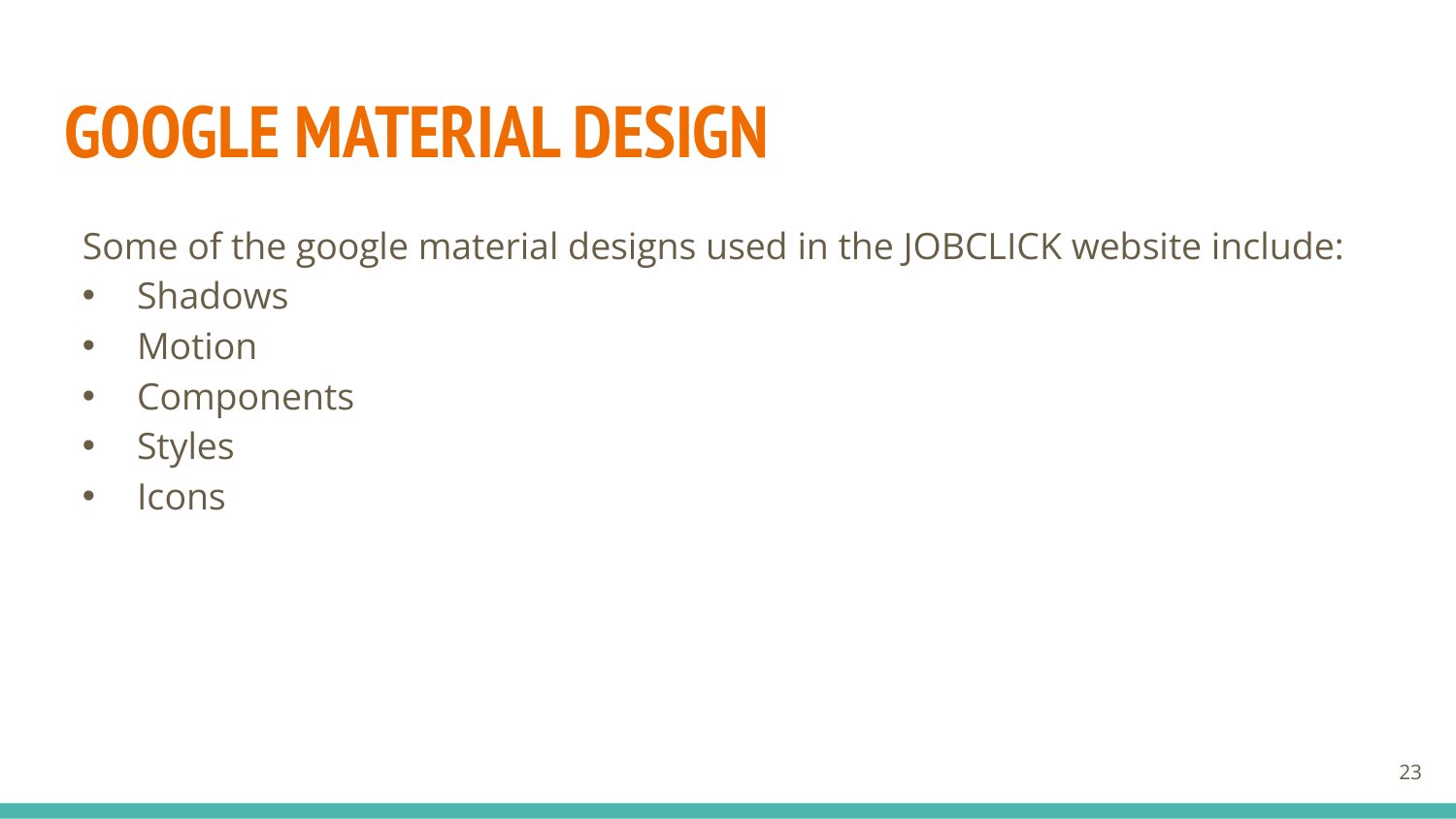

# GOOGLE MATERIAL DESIGN
Some of the google material designs used in the JOBCLICK website include:
Shadows
Motion
Components
Styles
Icons

23